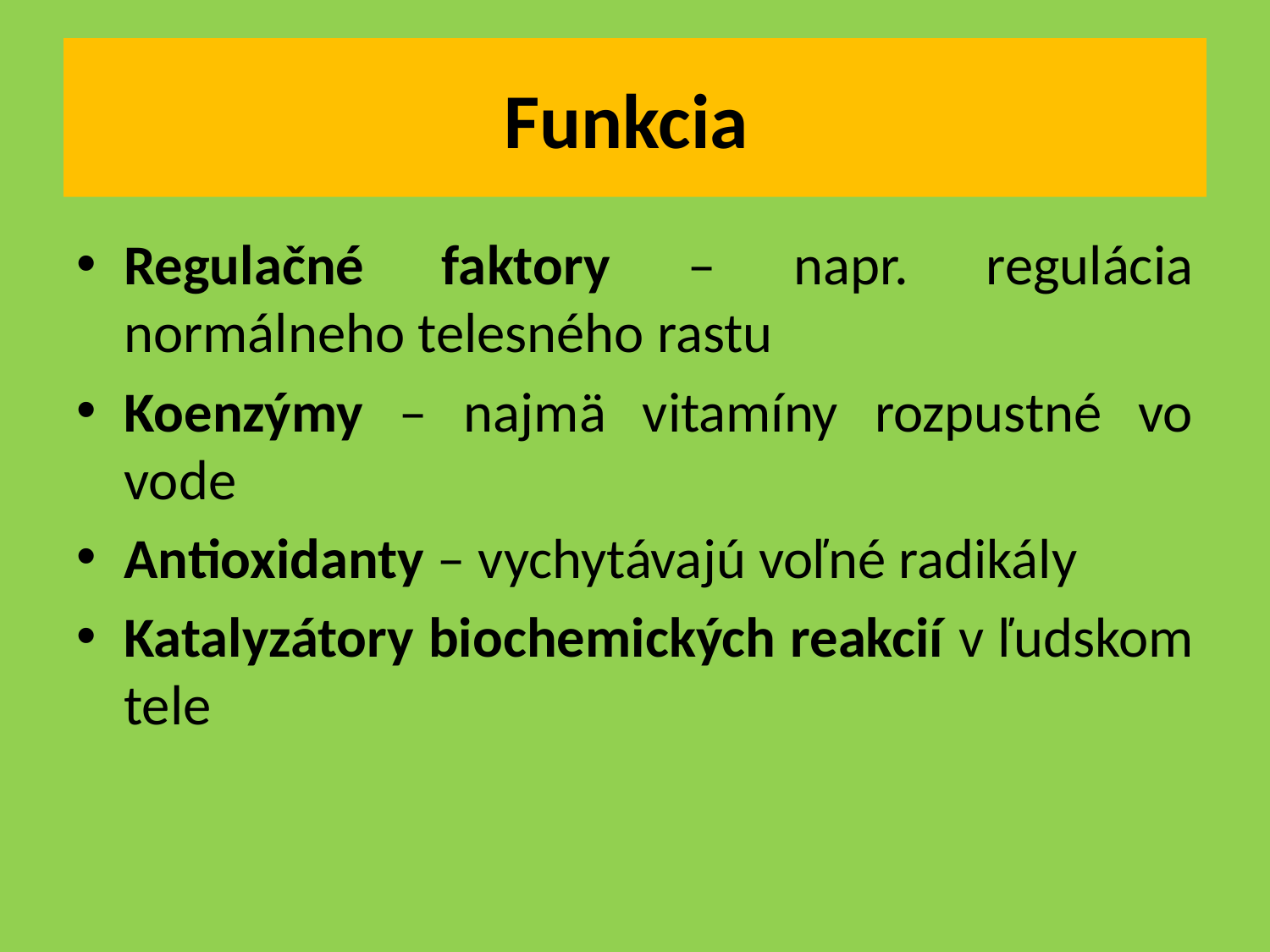

# Funkcia
Regulačné faktory – napr. regulácia normálneho telesného rastu
Koenzýmy – najmä vitamíny rozpustné vo vode
Antioxidanty – vychytávajú voľné radikály
Katalyzátory biochemických reakcií v ľudskom tele